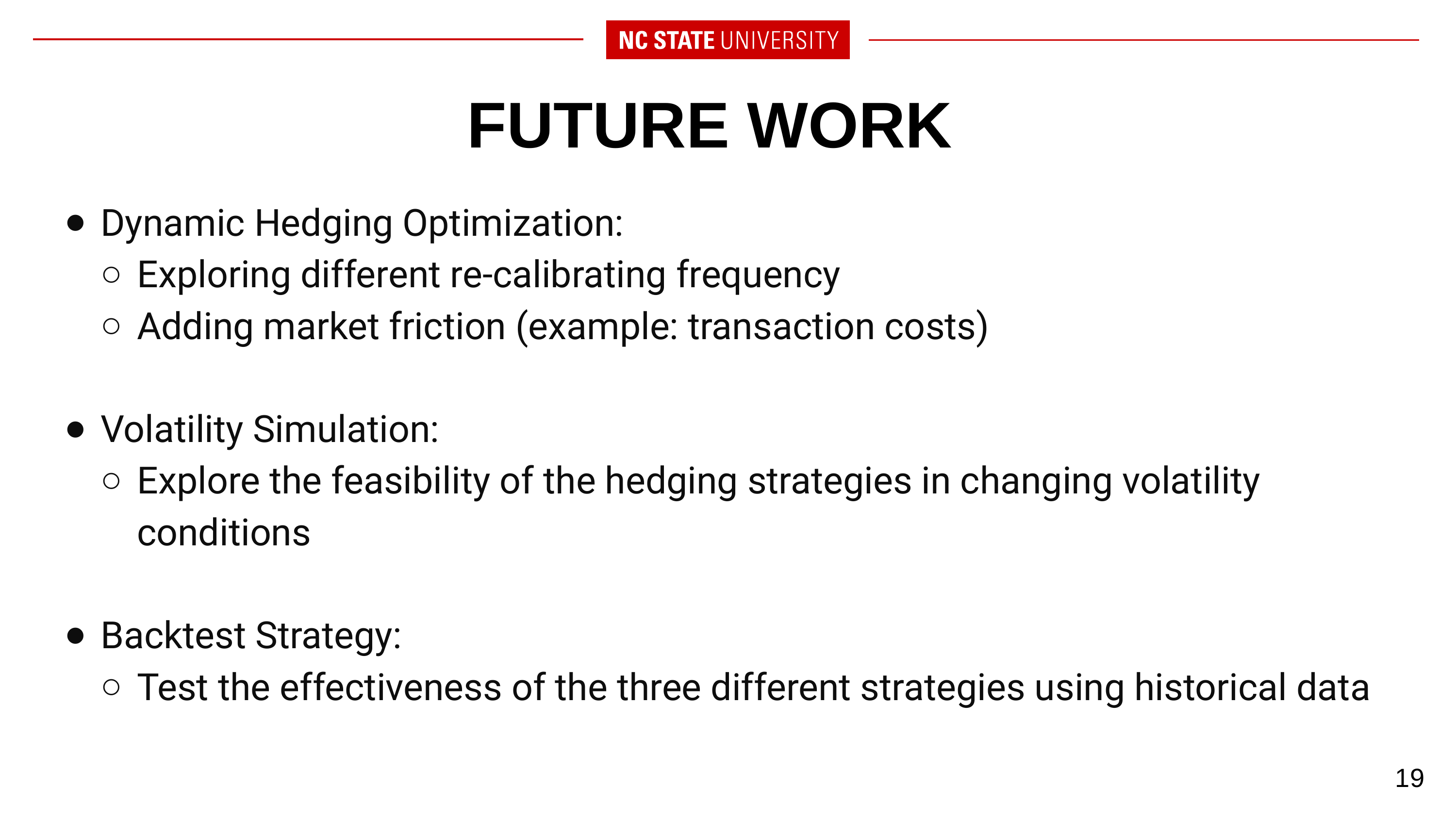

# FUTURE WORK
Dynamic Hedging Optimization:
Exploring different re-calibrating frequency
Adding market friction (example: transaction costs)

Volatility Simulation:
Explore the feasibility of the hedging strategies in changing volatility conditions

Backtest Strategy:
Test the effectiveness of the three different strategies using historical data
19